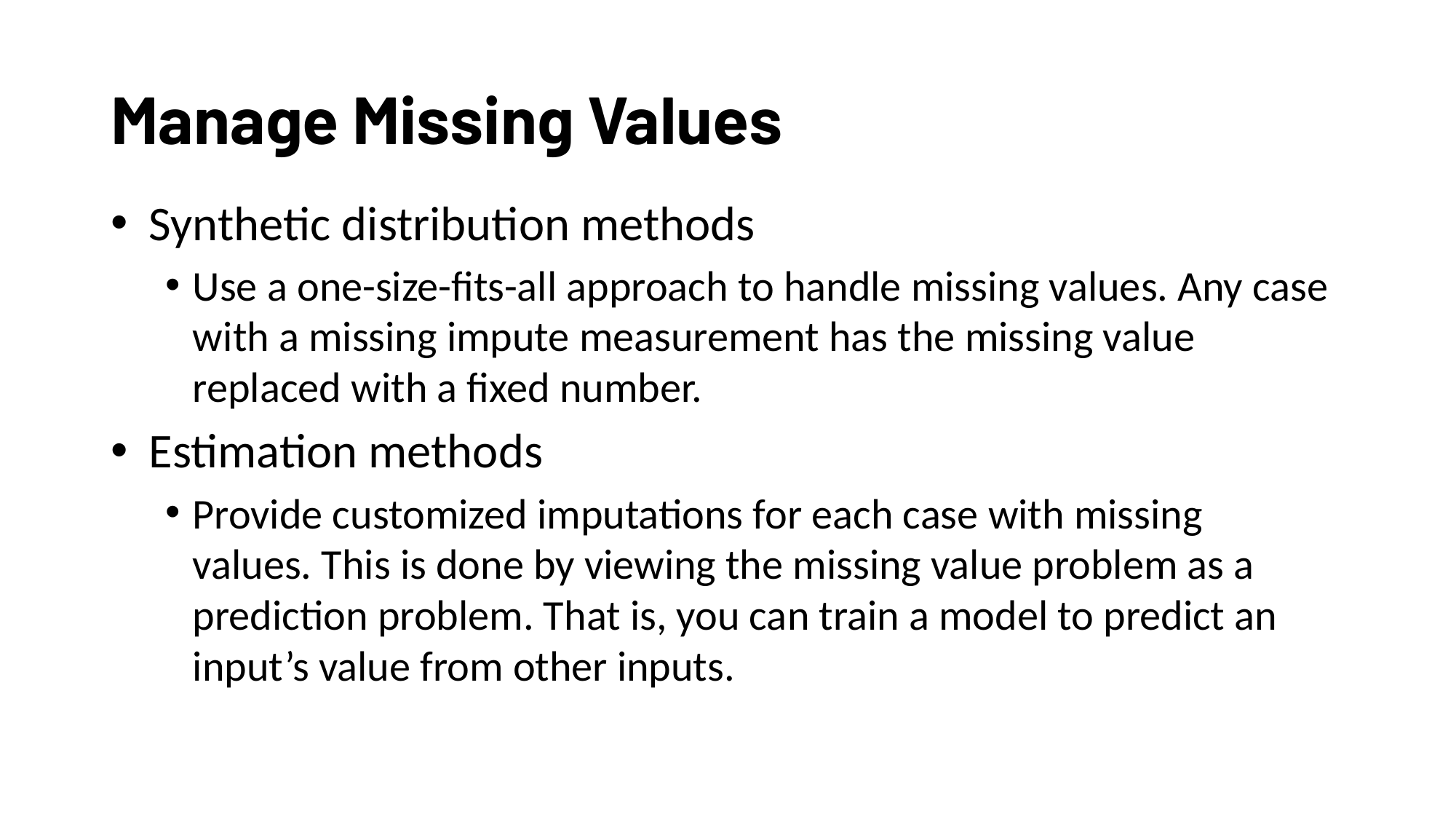

# Manage Missing Values
 Synthetic distribution methods
Use a one-size-fits-all approach to handle missing values. Any case with a missing impute measurement has the missing value replaced with a fixed number.
 Estimation methods
Provide customized imputations for each case with missing values. This is done by viewing the missing value problem as a prediction problem. That is, you can train a model to predict an input’s value from other inputs.